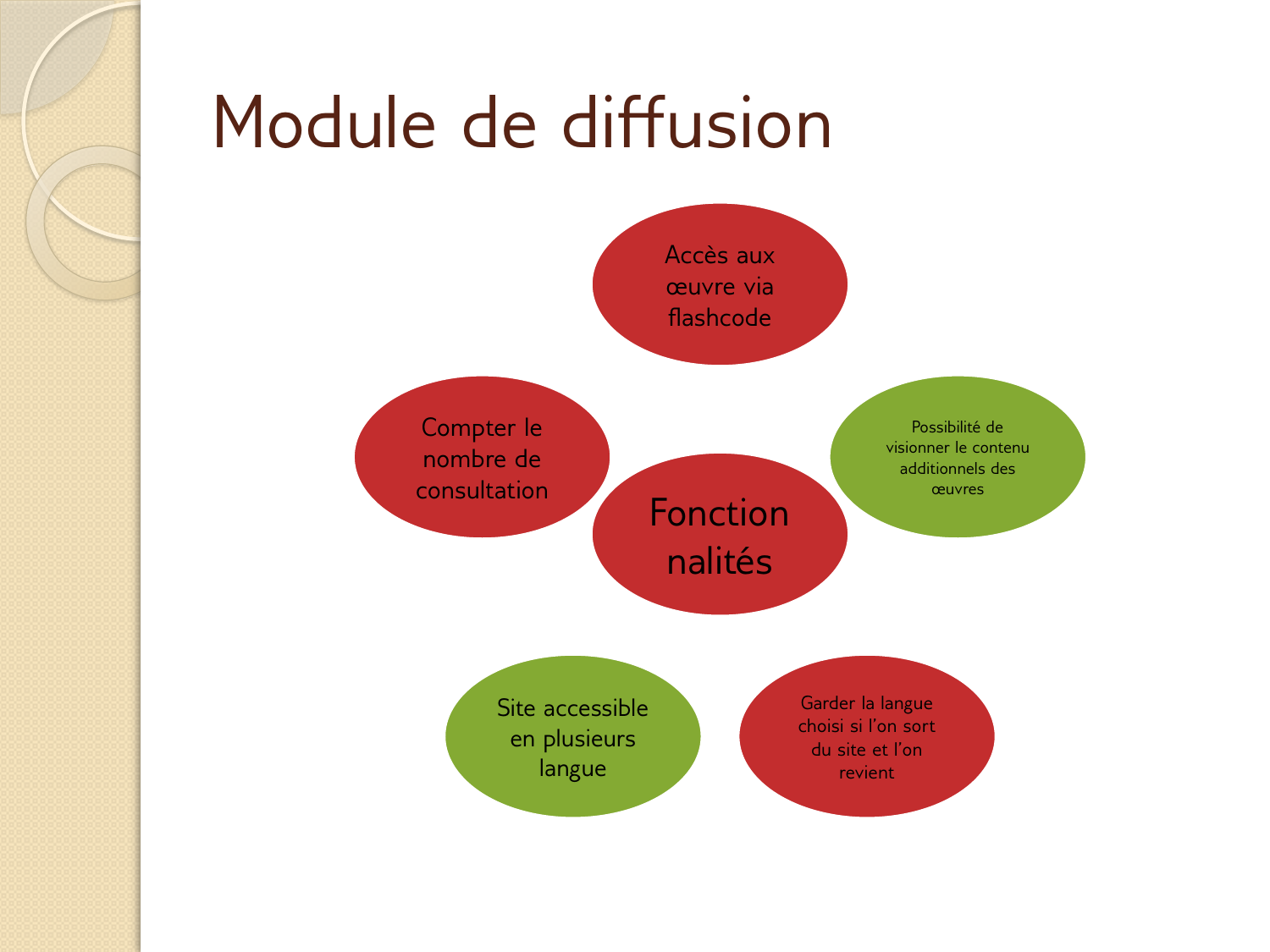

# Module de diffusion
Fonctionnalités
Accès aux œuvre via flashcode
Possibilité de visionner le contenu additionnels des œuvres
Garder la langue choisi si l’on sort du site et l’on revient
Site accessible en plusieurs langue
Compter le nombre de consultation